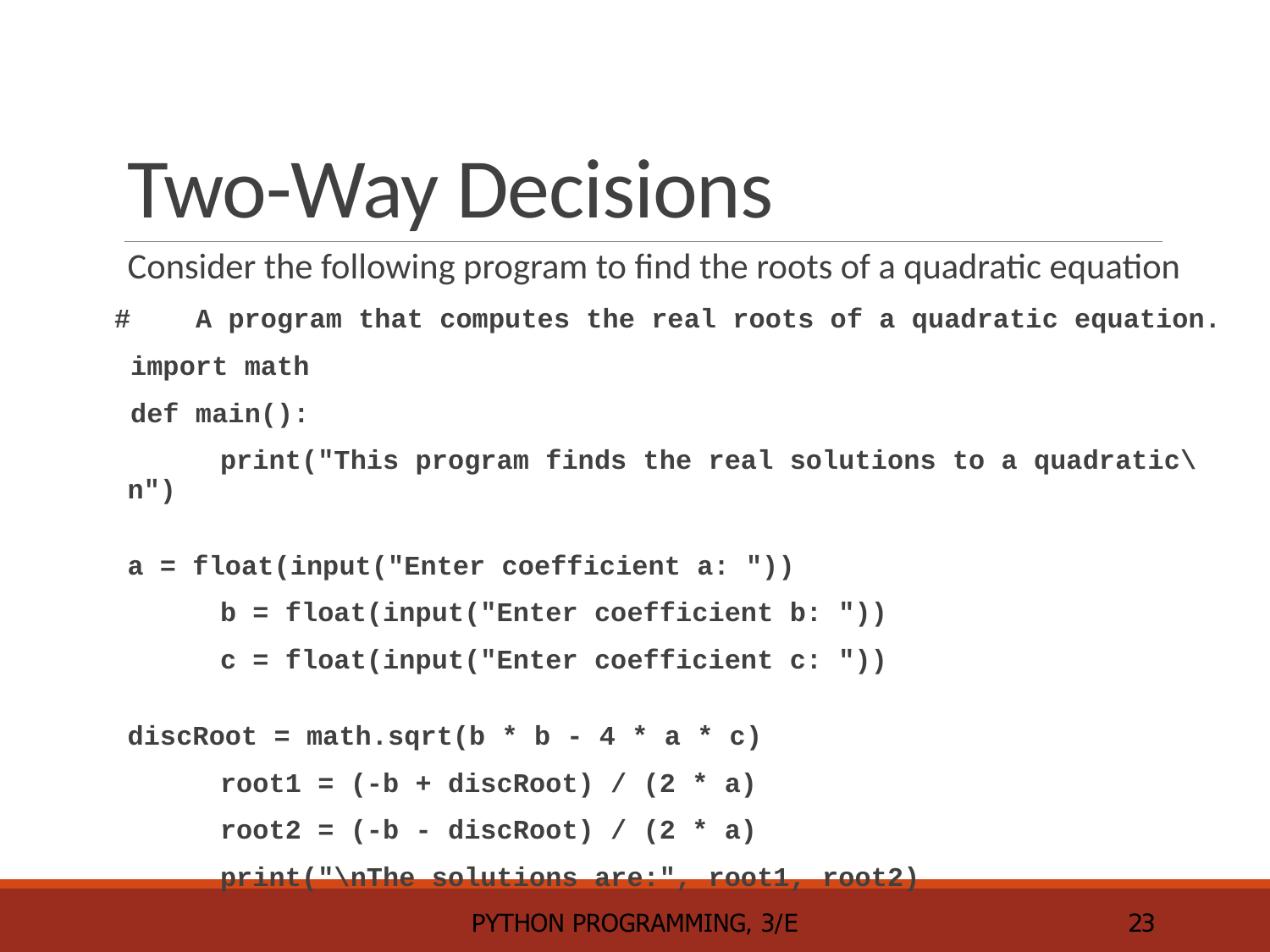

# Two-Way Decisions
Consider the following program to find the roots of a quadratic equation
#    A program that computes the real roots of a quadratic equation.
 import math
 def main():
 	print("This program finds the real solutions to a quadratic\n")
	a = float(input("Enter coefficient a: "))
 	b = float(input("Enter coefficient b: "))
 	c = float(input("Enter coefficient c: "))
	discRoot = math.sqrt(b * b - 4 * a * c)
 	root1 = (-b + discRoot) / (2 * a)
 	root2 = (-b - discRoot) / (2 * a)
 	print("\nThe solutions are:", root1, root2)

Python Programming, 3/e
23